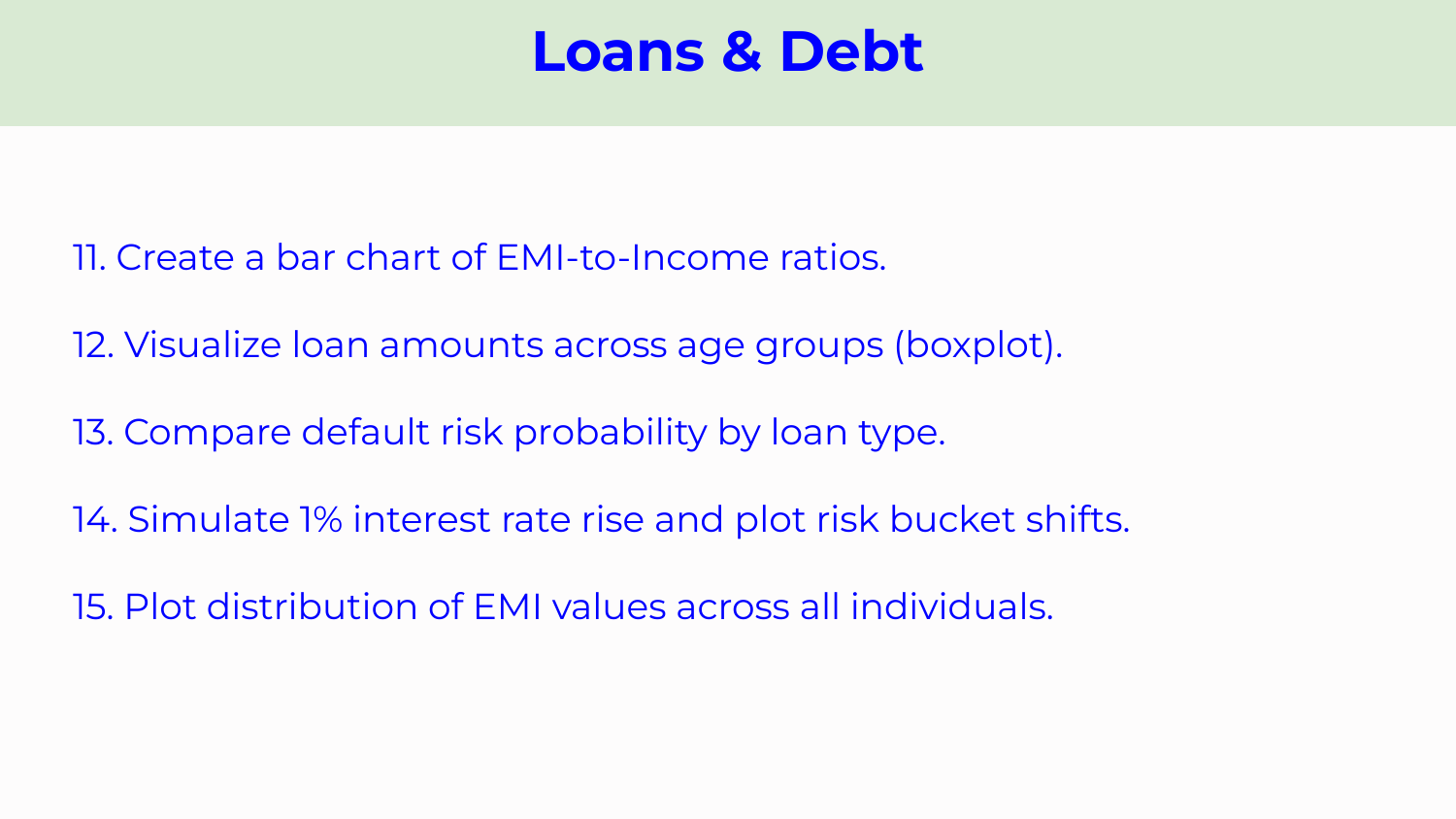

Loans & Debt

11. Create a bar chart of EMI-to-Income ratios.
12. Visualize loan amounts across age groups (boxplot).
13. Compare default risk probability by loan type.
14. Simulate 1% interest rate rise and plot risk bucket shifts.
15. Plot distribution of EMI values across all individuals.